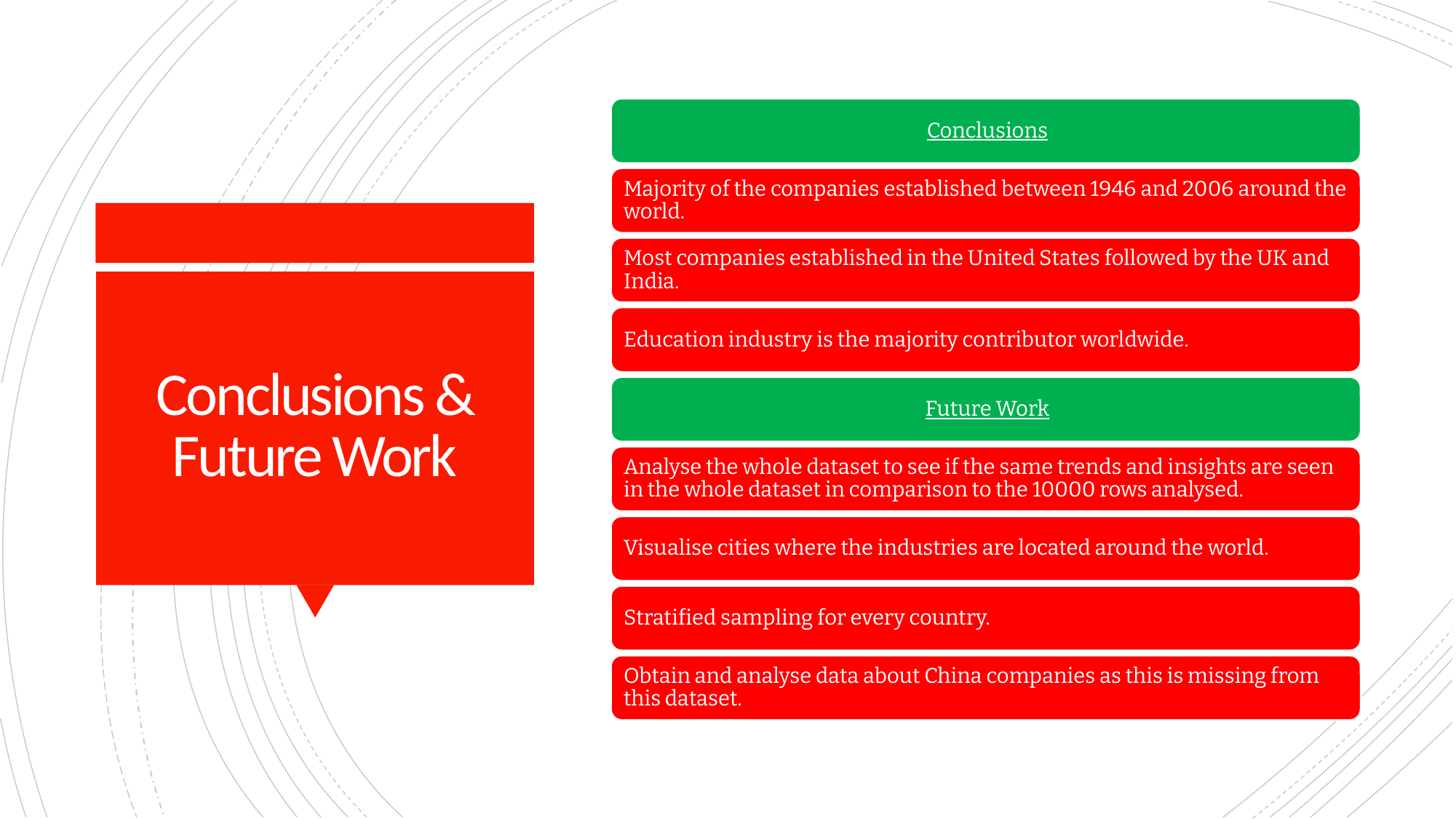

Conclusions
Majority of the companies established between 1946 and 2006 around the world.
Most companies established in the United States followed by the UK and India.
Education industry is the majority contributor worldwide.
Future Work
Analyse the whole dataset to see if the same trends and insights are seen in the whole dataset in comparison to the 10000 rows analysed.
Visualise cities where the industries are located around the world.
Stratified sampling for every country.
Obtain and analyse data about China companies as this is missing from this dataset.
# Conclusions & Future Work